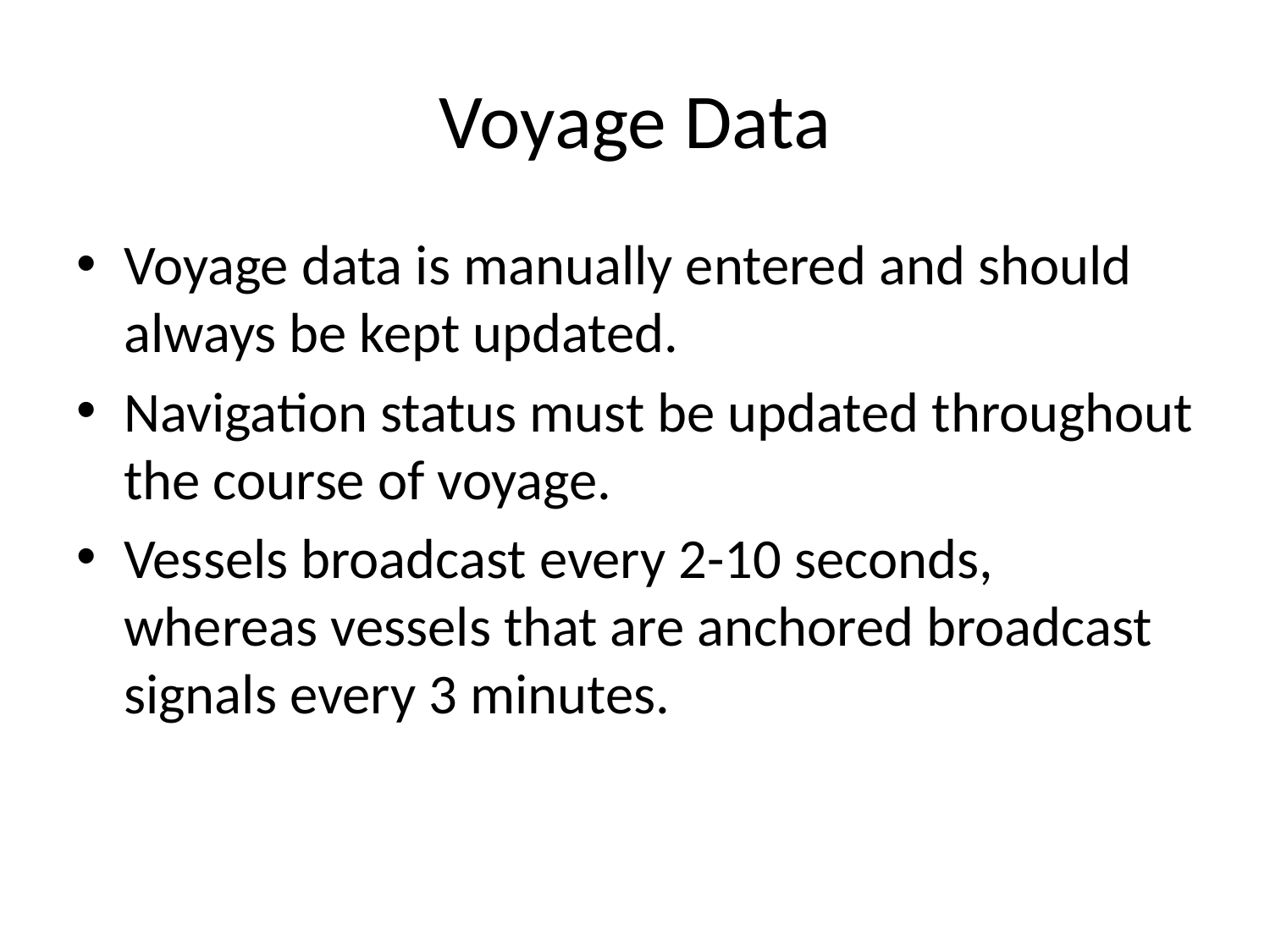

# Voyage Data
Voyage data is manually entered and should always be kept updated.
Navigation status must be updated throughout the course of voyage.
Vessels broadcast every 2-10 seconds, whereas vessels that are anchored broadcast signals every 3 minutes.